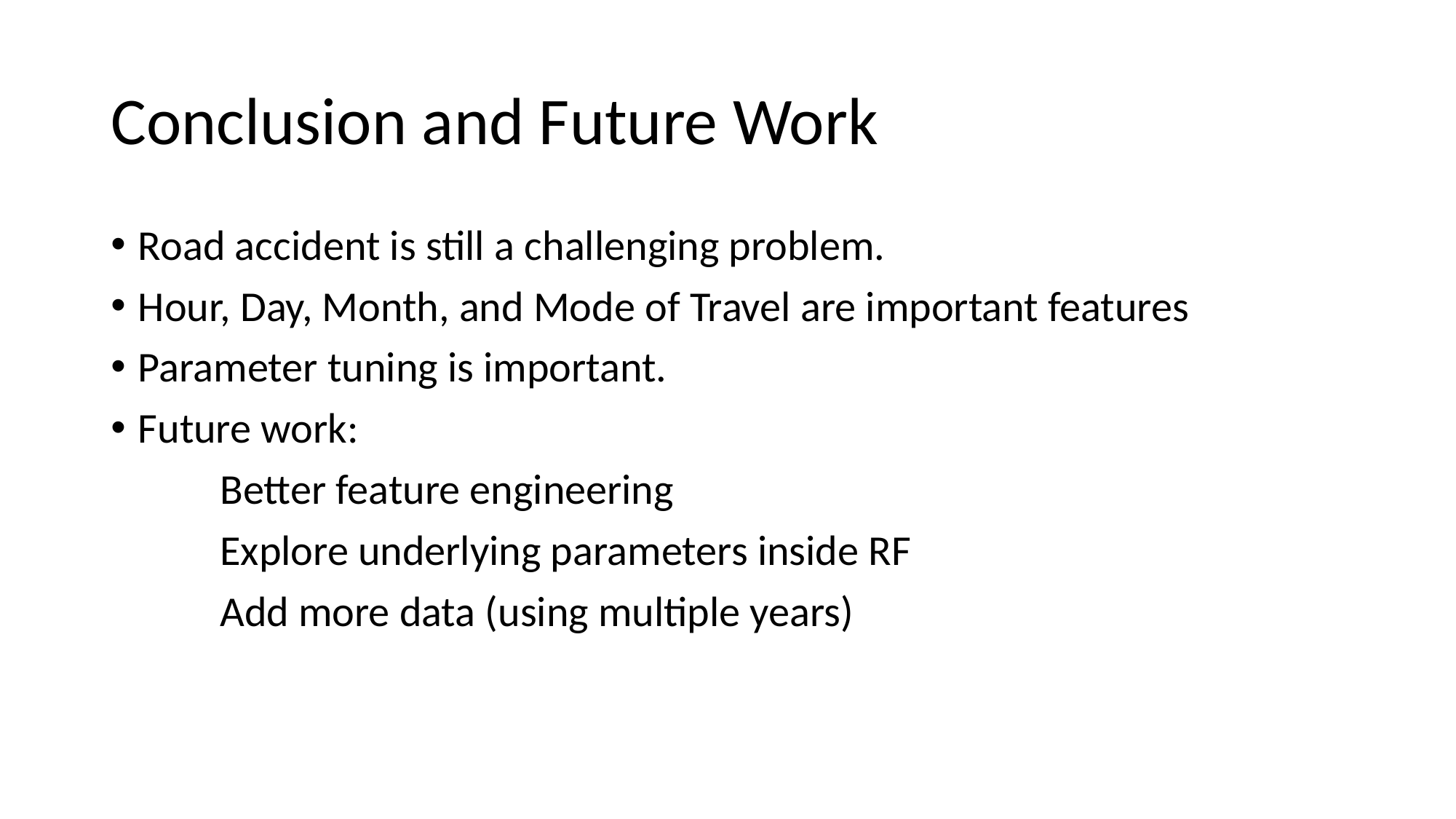

# Conclusion and Future Work
Road accident is still a challenging problem.
Hour, Day, Month, and Mode of Travel are important features
Parameter tuning is important.
Future work:
    	Better feature engineering
	Explore underlying parameters inside RF
	Add more data (using multiple years)